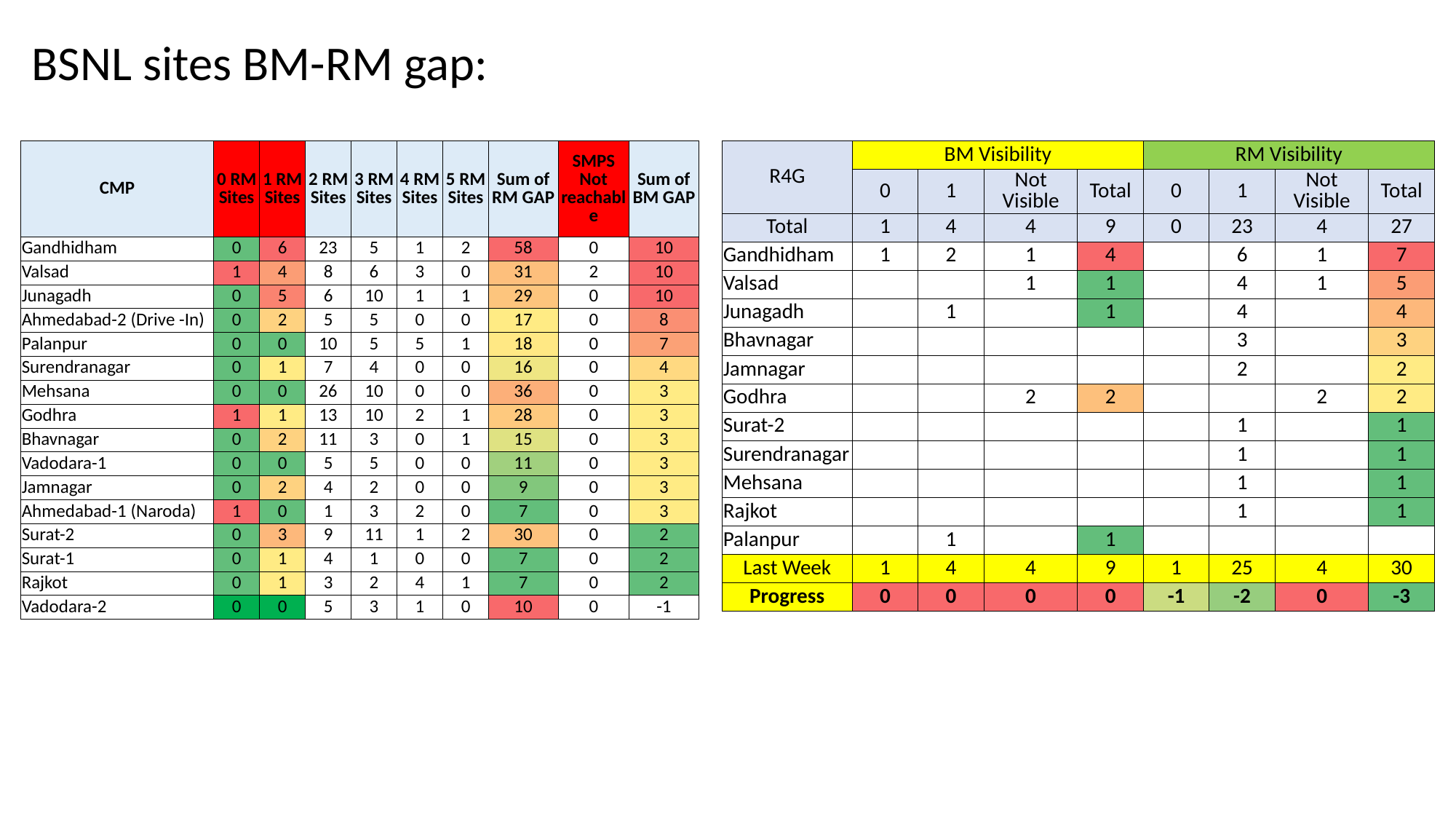

# BSNL sites BM-RM gap:
| CMP | 0 RM Sites | 1 RM Sites | 2 RM Sites | 3 RM Sites | 4 RM Sites | 5 RM Sites | Sum of RM GAP | SMPS Not reachable | Sum of BM GAP |
| --- | --- | --- | --- | --- | --- | --- | --- | --- | --- |
| Gandhidham | 0 | 6 | 23 | 5 | 1 | 2 | 58 | 0 | 10 |
| Valsad | 1 | 4 | 8 | 6 | 3 | 0 | 31 | 2 | 10 |
| Junagadh | 0 | 5 | 6 | 10 | 1 | 1 | 29 | 0 | 10 |
| Ahmedabad-2 (Drive -In) | 0 | 2 | 5 | 5 | 0 | 0 | 17 | 0 | 8 |
| Palanpur | 0 | 0 | 10 | 5 | 5 | 1 | 18 | 0 | 7 |
| Surendranagar | 0 | 1 | 7 | 4 | 0 | 0 | 16 | 0 | 4 |
| Mehsana | 0 | 0 | 26 | 10 | 0 | 0 | 36 | 0 | 3 |
| Godhra | 1 | 1 | 13 | 10 | 2 | 1 | 28 | 0 | 3 |
| Bhavnagar | 0 | 2 | 11 | 3 | 0 | 1 | 15 | 0 | 3 |
| Vadodara-1 | 0 | 0 | 5 | 5 | 0 | 0 | 11 | 0 | 3 |
| Jamnagar | 0 | 2 | 4 | 2 | 0 | 0 | 9 | 0 | 3 |
| Ahmedabad-1 (Naroda) | 1 | 0 | 1 | 3 | 2 | 0 | 7 | 0 | 3 |
| Surat-2 | 0 | 3 | 9 | 11 | 1 | 2 | 30 | 0 | 2 |
| Surat-1 | 0 | 1 | 4 | 1 | 0 | 0 | 7 | 0 | 2 |
| Rajkot | 0 | 1 | 3 | 2 | 4 | 1 | 7 | 0 | 2 |
| Vadodara-2 | 0 | 0 | 5 | 3 | 1 | 0 | 10 | 0 | -1 |
| R4G | BM Visibility |  |  |  | RM Visibility |  |  |  |
| --- | --- | --- | --- | --- | --- | --- | --- | --- |
|  | 0 | 1 | Not Visible | Total | 0 | 1 | Not Visible | Total |
| Total | 1 | 4 | 4 | 9 | 0 | 23 | 4 | 27 |
| Gandhidham | 1 | 2 | 1 | 4 |  | 6 | 1 | 7 |
| Valsad |  |  | 1 | 1 |  | 4 | 1 | 5 |
| Junagadh |  | 1 |  | 1 |  | 4 |  | 4 |
| Bhavnagar |  |  |  |  |  | 3 |  | 3 |
| Jamnagar |  |  |  |  |  | 2 |  | 2 |
| Godhra |  |  | 2 | 2 |  |  | 2 | 2 |
| Surat-2 |  |  |  |  |  | 1 |  | 1 |
| Surendranagar |  |  |  |  |  | 1 |  | 1 |
| Mehsana |  |  |  |  |  | 1 |  | 1 |
| Rajkot |  |  |  |  |  | 1 |  | 1 |
| Palanpur |  | 1 |  | 1 |  |  |  |  |
| Last Week | 1 | 4 | 4 | 9 | 1 | 25 | 4 | 30 |
| Progress | 0 | 0 | 0 | 0 | -1 | -2 | 0 | -3 |